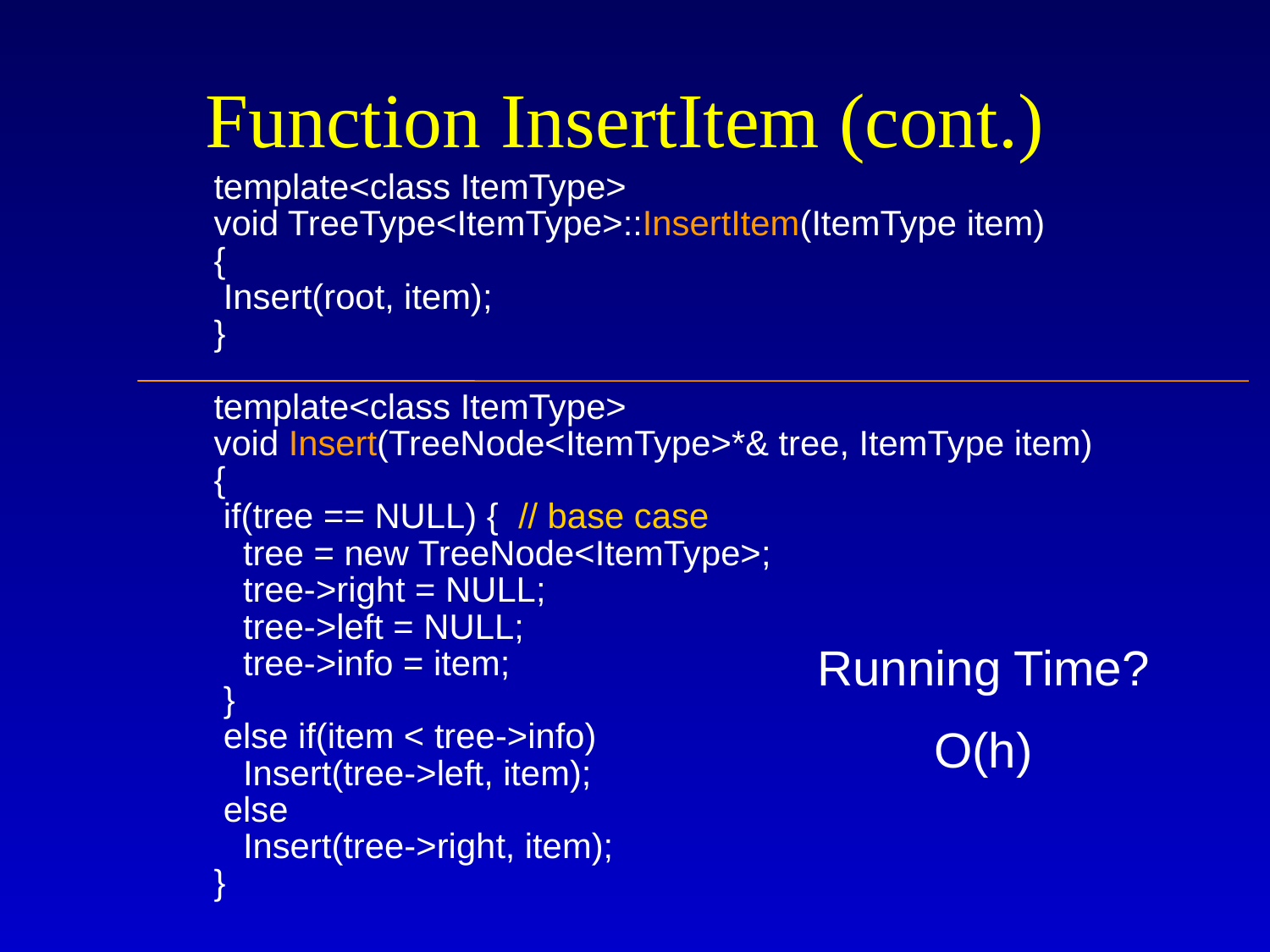

# Function InsertItem (cont.)
template<class ItemType>
void TreeType<ItemType>::InsertItem(ItemType item)
{
 Insert(root, item);
}

template<class ItemType>
void Insert(TreeNode<ItemType>*& tree, ItemType item)
{
 if(tree == NULL) {  // base case
   tree = new TreeNode<ItemType>;
   tree->right = NULL;
   tree->left = NULL;
   tree->info = item;
 }
 else if(item < tree->info)
   Insert(tree->left, item);
 else
   Insert(tree->right, item);
}

Running Time?
O(h)